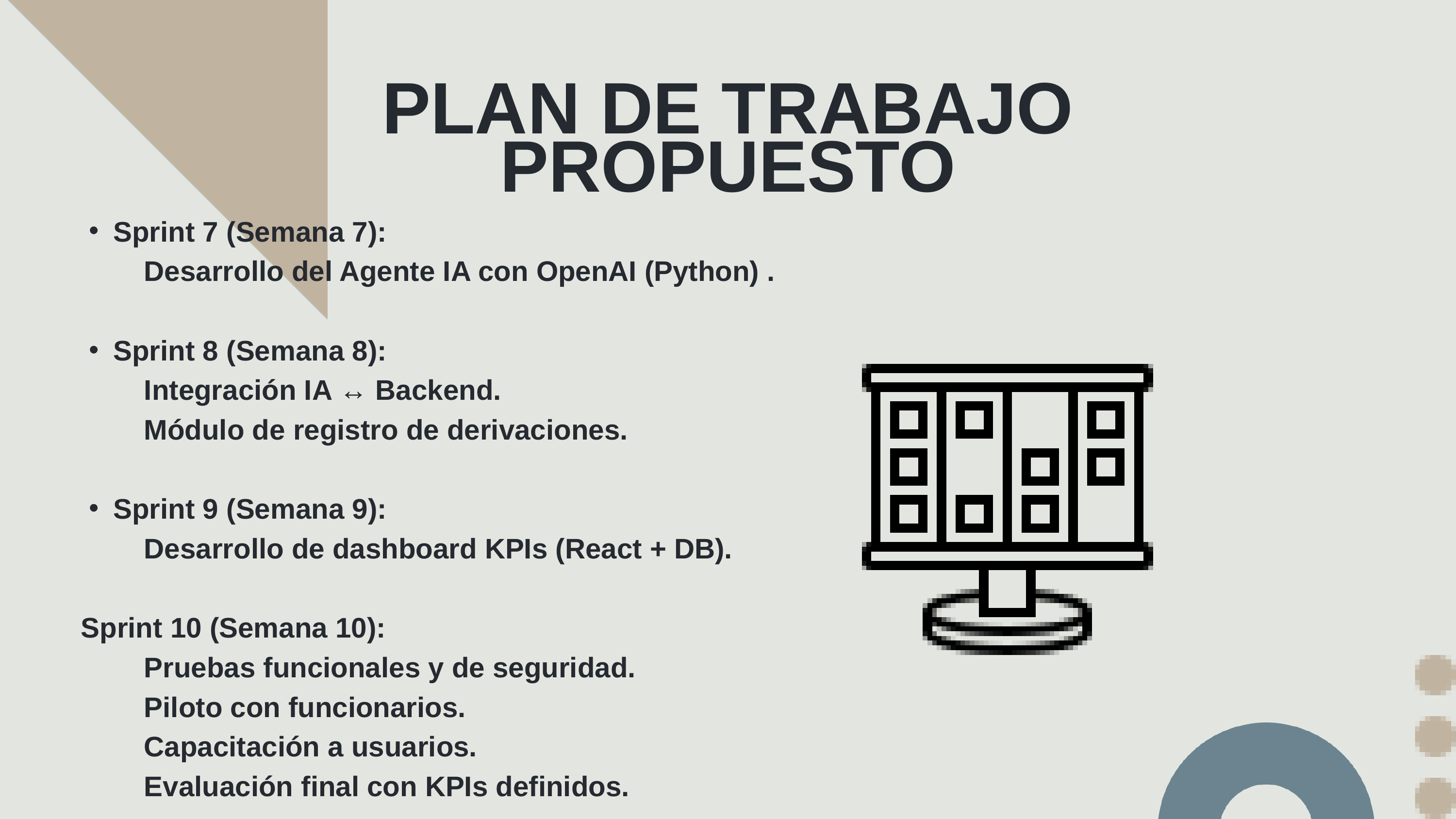

PLAN DE TRABAJO PROPUESTO
Sprint 7 (Semana 7):
          Desarrollo del Agente IA con OpenAI (Python) .

Sprint 8 (Semana 8):
          Integración IA ↔ Backend.
          Módulo de registro de derivaciones.

Sprint 9 (Semana 9):
          Desarrollo de dashboard KPIs (React + DB).

  Sprint 10 (Semana 10):
          Pruebas funcionales y de seguridad.
          Piloto con funcionarios.
          Capacitación a usuarios.
          Evaluación final con KPIs definidos.